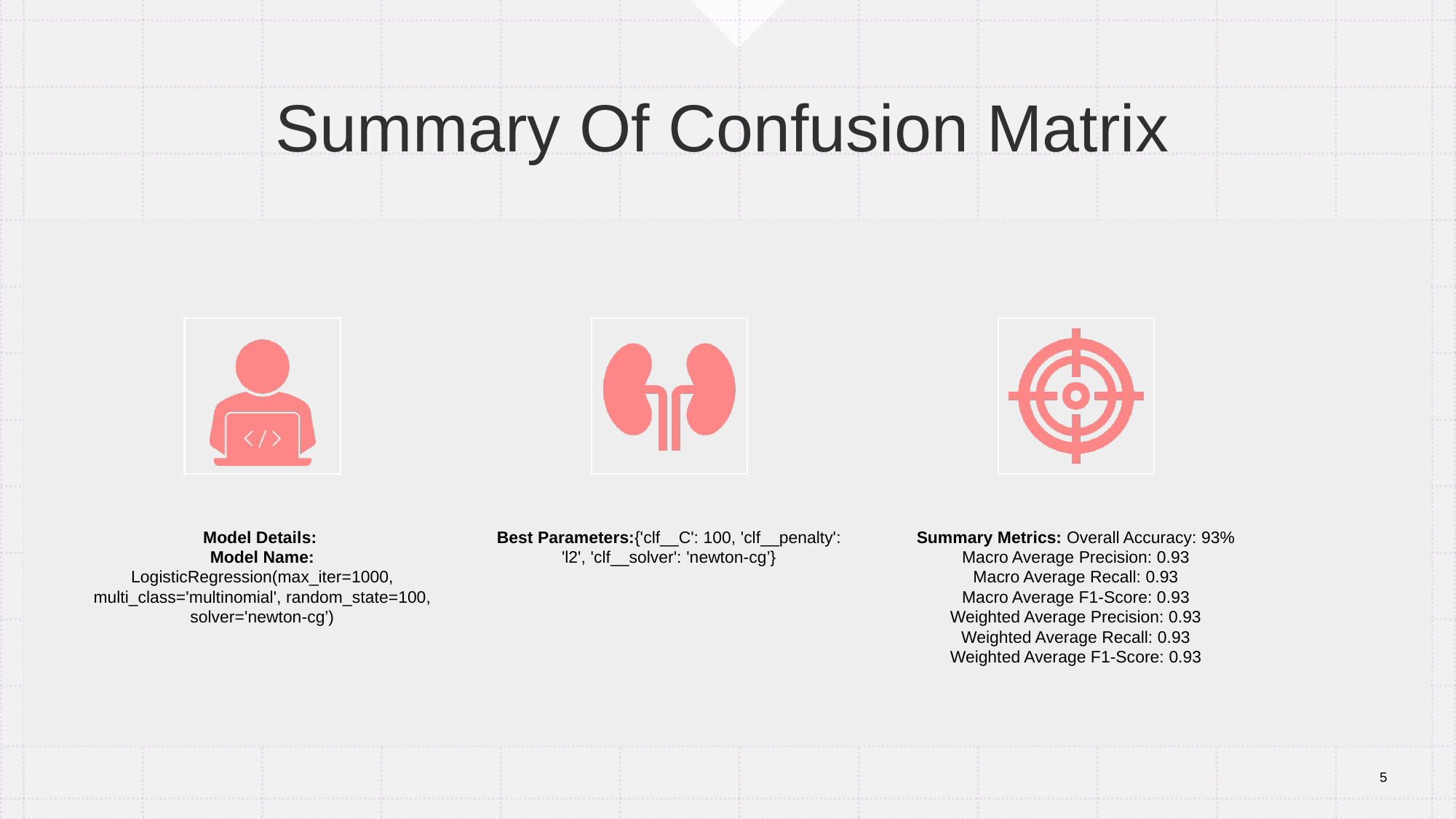

# Summary Of Confusion Matrix
Model Details:
Model Name: LogisticRegression(max_iter=1000, multi_class='multinomial', random_state=100, solver='newton-cg’)
Best Parameters:{'clf__C': 100, 'clf__penalty': 'l2', 'clf__solver': 'newton-cg’}
Summary Metrics: Overall Accuracy: 93%
Macro Average Precision: 0.93
Macro Average Recall: 0.93
Macro Average F1-Score: 0.93
Weighted Average Precision: 0.93
Weighted Average Recall: 0.93
Weighted Average F1-Score: 0.93
5